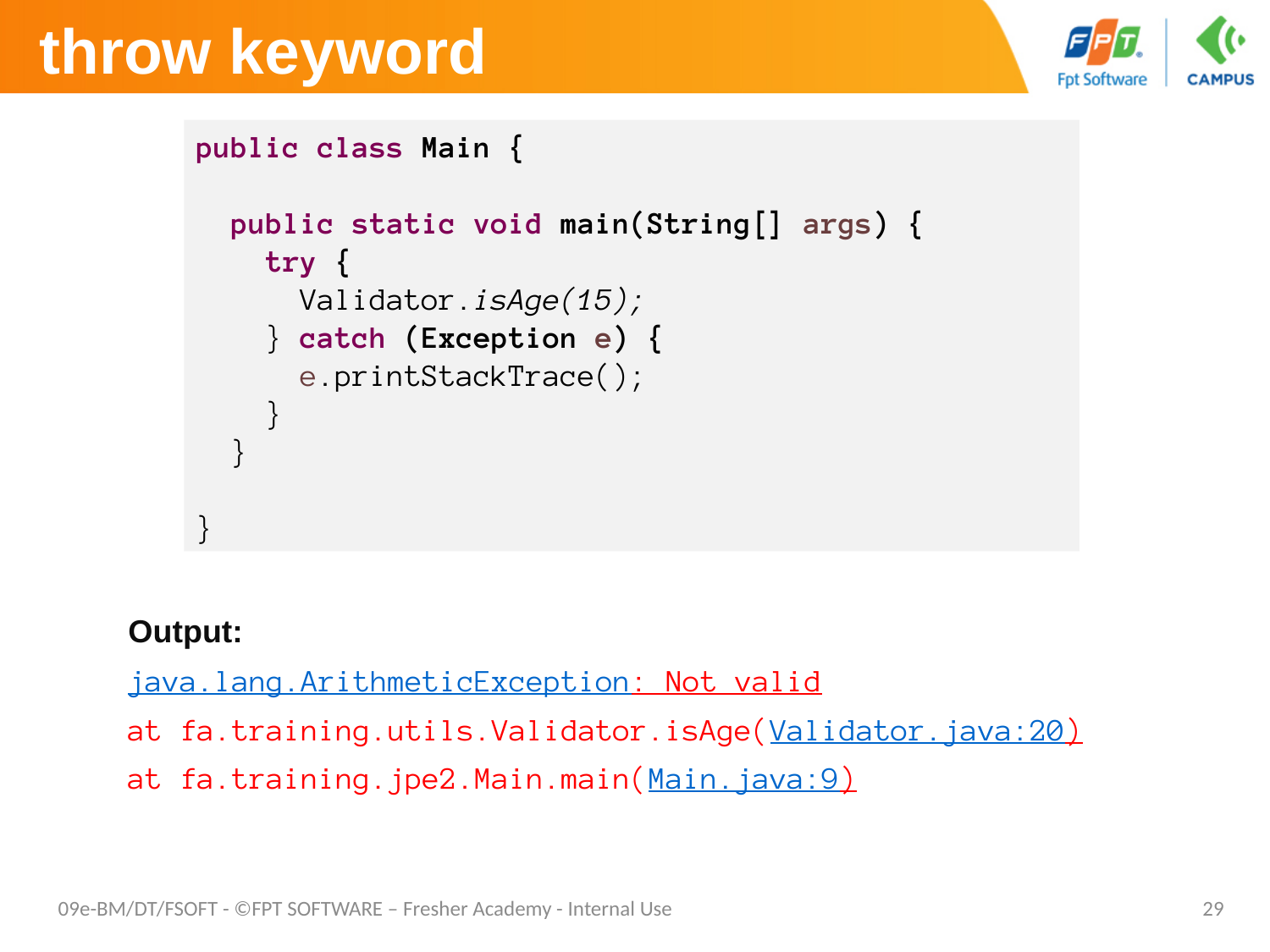

# throw keyword
public class Main {

  public static void main(String[] args) {
    try {
      Validator.isAge(15);
    } catch (Exception e) {
      e.printStackTrace();
    }
  }

}
Output:
java.lang.ArithmeticException: Not valid
at fa.training.utils.Validator.isAge(Validator.java:20)
at fa.training.jpe2.Main.main(Main.java:9)
09e-BM/DT/FSOFT - ©FPT SOFTWARE – Fresher Academy - Internal Use
29